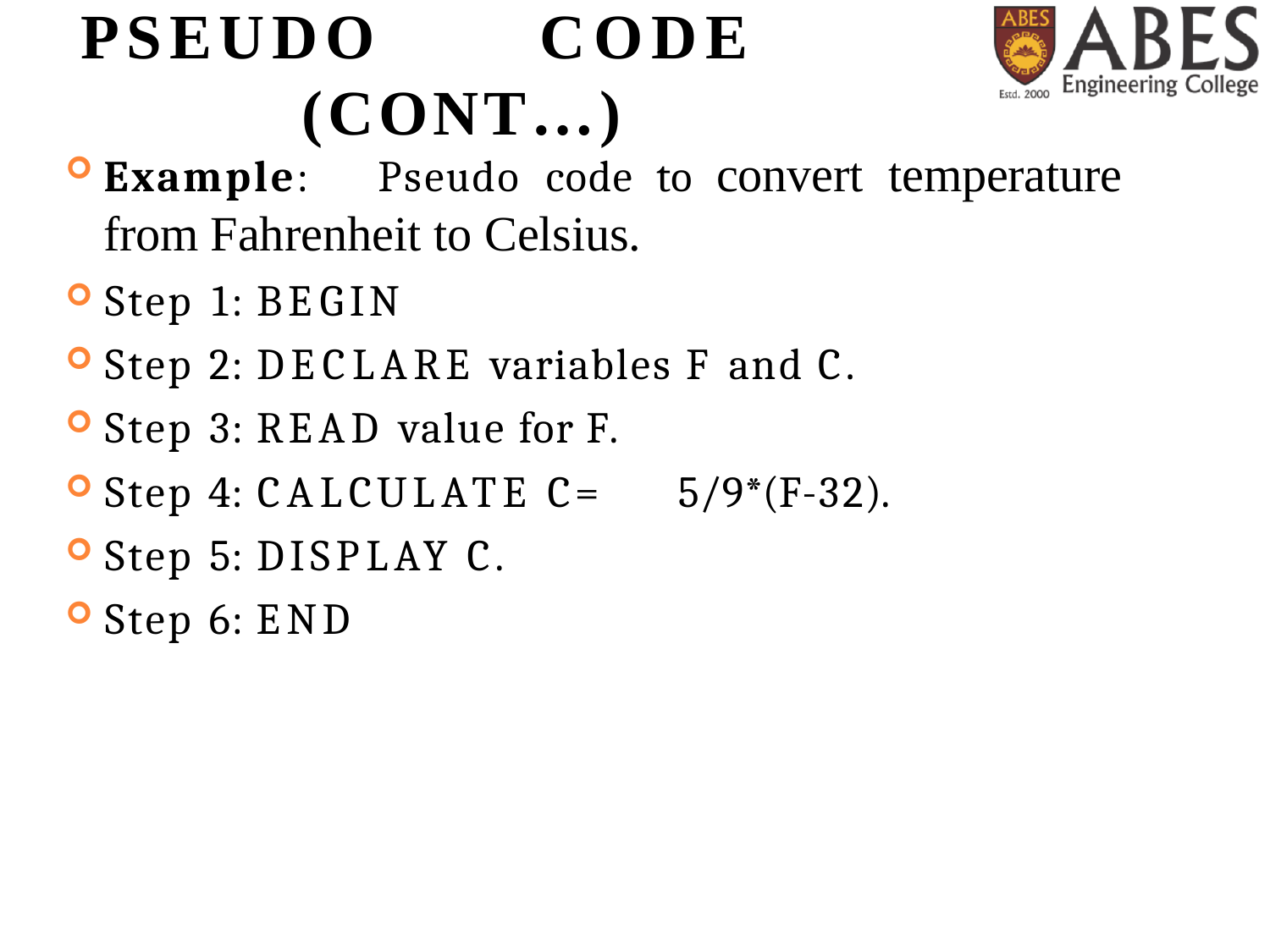

# Pseudo	Code	(Cont…)
Example:	Pseudo	code	to	convert	temperature	from Fahrenheit to Celsius.
Step 1: BEGIN
Step 2: DECLARE variables F and C.
Step 3: READ value for F.
Step 4: CALCULATE C=	5/9*(F-32).
Step 5: DISPLAY C.
Step 6: END